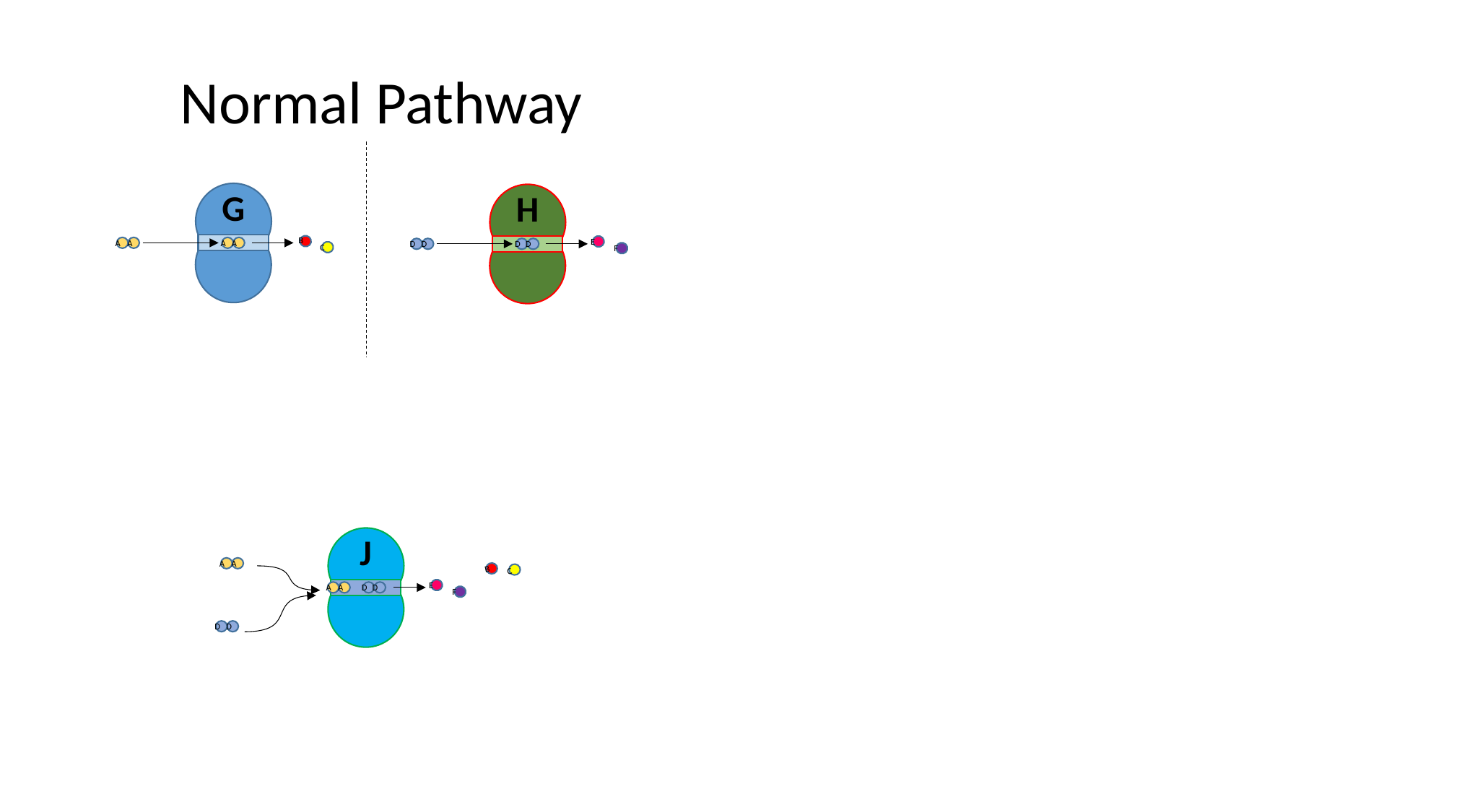

Normal Pathway
G

B
C

A
A
A
A

H

E

D
D
D
D

F
J

A
A

B
C

E

A
A
D
D

F

D
D